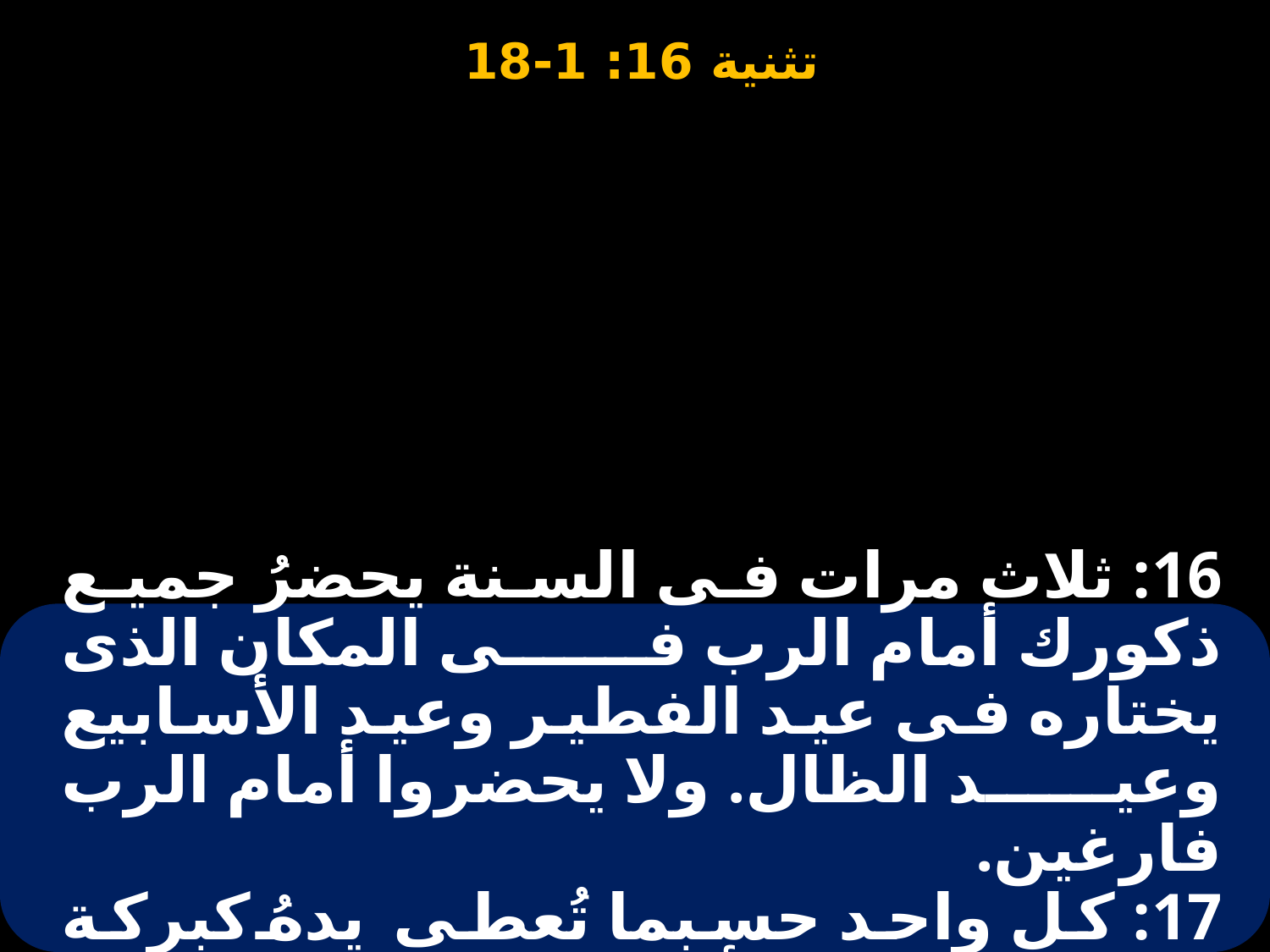

# 16: ثلاث مرات فى السنة يحضرُ جميع ذكورك أمام الرب فى المكان الذى يختاره فى عيد الفطير وعيد الأسابيع وعيد الظال. ولا يحضروا أمام الرب فارغين. 17: كل واحد حسبما تُعطى يدهُ كبركة الرب إلهك التى أعطاك.